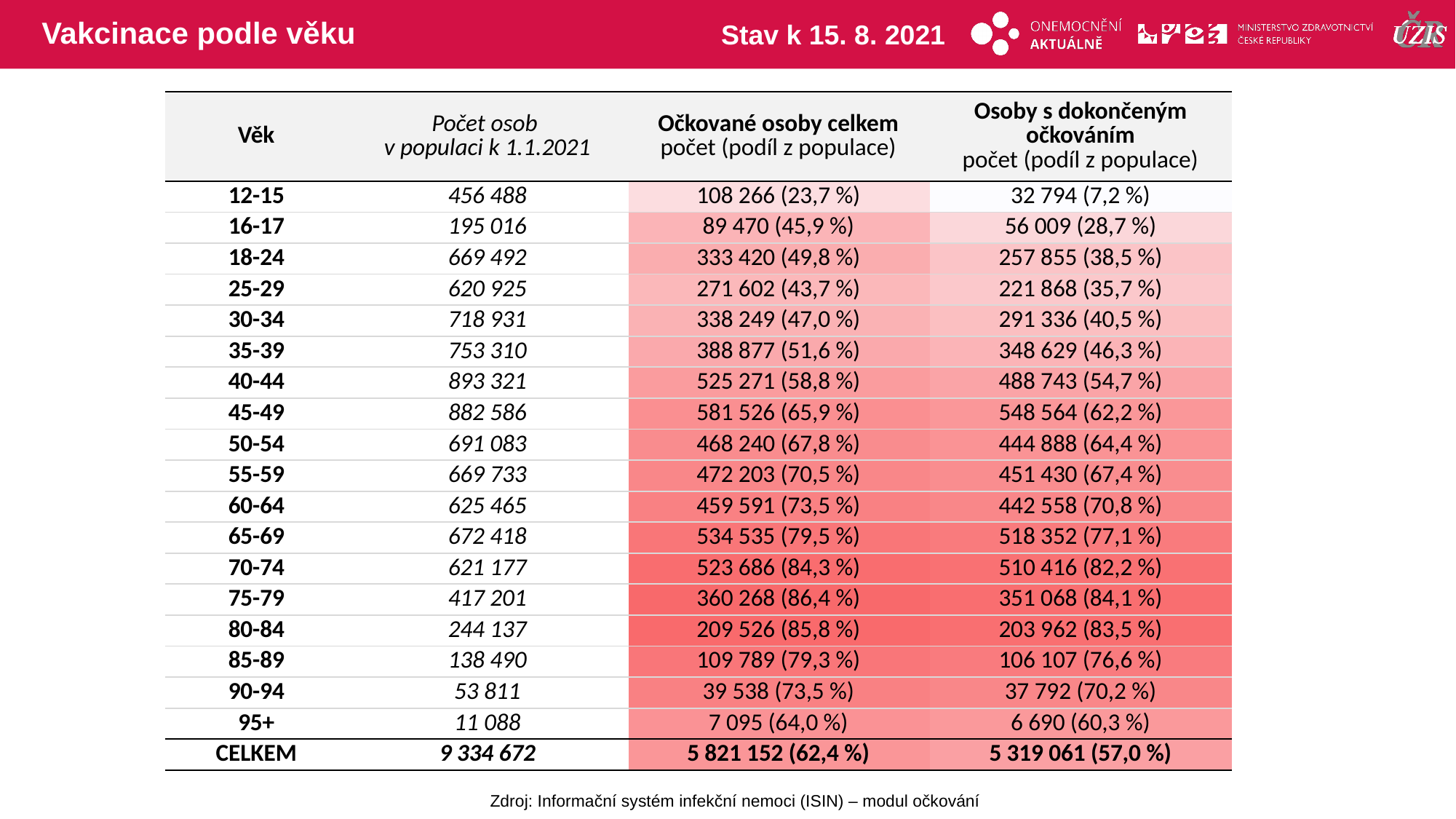

# Vakcinace podle věku
Stav k 15. 8. 2021
| Věk | Počet osob v populaci k 1.1.2021 | Očkované osoby celkem počet (podíl z populace) | Osoby s dokončeným očkováním počet (podíl z populace) |
| --- | --- | --- | --- |
| 12-15 | 456 488 | 108 266 (23,7 %) | 32 794 (7,2 %) |
| 16-17 | 195 016 | 89 470 (45,9 %) | 56 009 (28,7 %) |
| 18-24 | 669 492 | 333 420 (49,8 %) | 257 855 (38,5 %) |
| 25-29 | 620 925 | 271 602 (43,7 %) | 221 868 (35,7 %) |
| 30-34 | 718 931 | 338 249 (47,0 %) | 291 336 (40,5 %) |
| 35-39 | 753 310 | 388 877 (51,6 %) | 348 629 (46,3 %) |
| 40-44 | 893 321 | 525 271 (58,8 %) | 488 743 (54,7 %) |
| 45-49 | 882 586 | 581 526 (65,9 %) | 548 564 (62,2 %) |
| 50-54 | 691 083 | 468 240 (67,8 %) | 444 888 (64,4 %) |
| 55-59 | 669 733 | 472 203 (70,5 %) | 451 430 (67,4 %) |
| 60-64 | 625 465 | 459 591 (73,5 %) | 442 558 (70,8 %) |
| 65-69 | 672 418 | 534 535 (79,5 %) | 518 352 (77,1 %) |
| 70-74 | 621 177 | 523 686 (84,3 %) | 510 416 (82,2 %) |
| 75-79 | 417 201 | 360 268 (86,4 %) | 351 068 (84,1 %) |
| 80-84 | 244 137 | 209 526 (85,8 %) | 203 962 (83,5 %) |
| 85-89 | 138 490 | 109 789 (79,3 %) | 106 107 (76,6 %) |
| 90-94 | 53 811 | 39 538 (73,5 %) | 37 792 (70,2 %) |
| 95+ | 11 088 | 7 095 (64,0 %) | 6 690 (60,3 %) |
| CELKEM | 9 334 672 | 5 821 152 (62,4 %) | 5 319 061 (57,0 %) |
|  |  |
| --- | --- |
|  |  |
|  |  |
|  |  |
|  |  |
|  |  |
|  |  |
|  |  |
|  |  |
|  |  |
|  |  |
|  |  |
|  |  |
|  |  |
|  |  |
|  |  |
|  |  |
|  |  |
|  |  |
Zdroj: Informační systém infekční nemoci (ISIN) – modul očkování